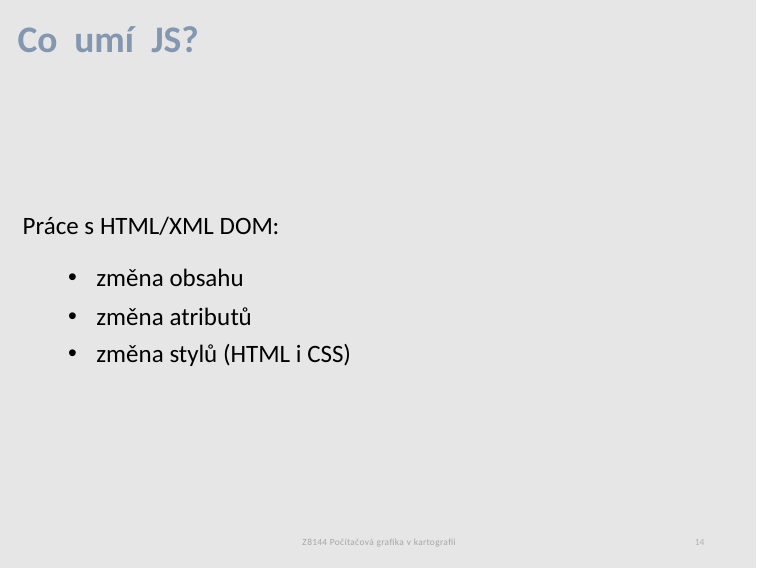

Co  umí  JS?
# Práce s HTML/XML DOM:
změna obsahu
změna atributů
změna stylů (HTML i CSS)
Z8144 Počítačová grafika v kartografii
14